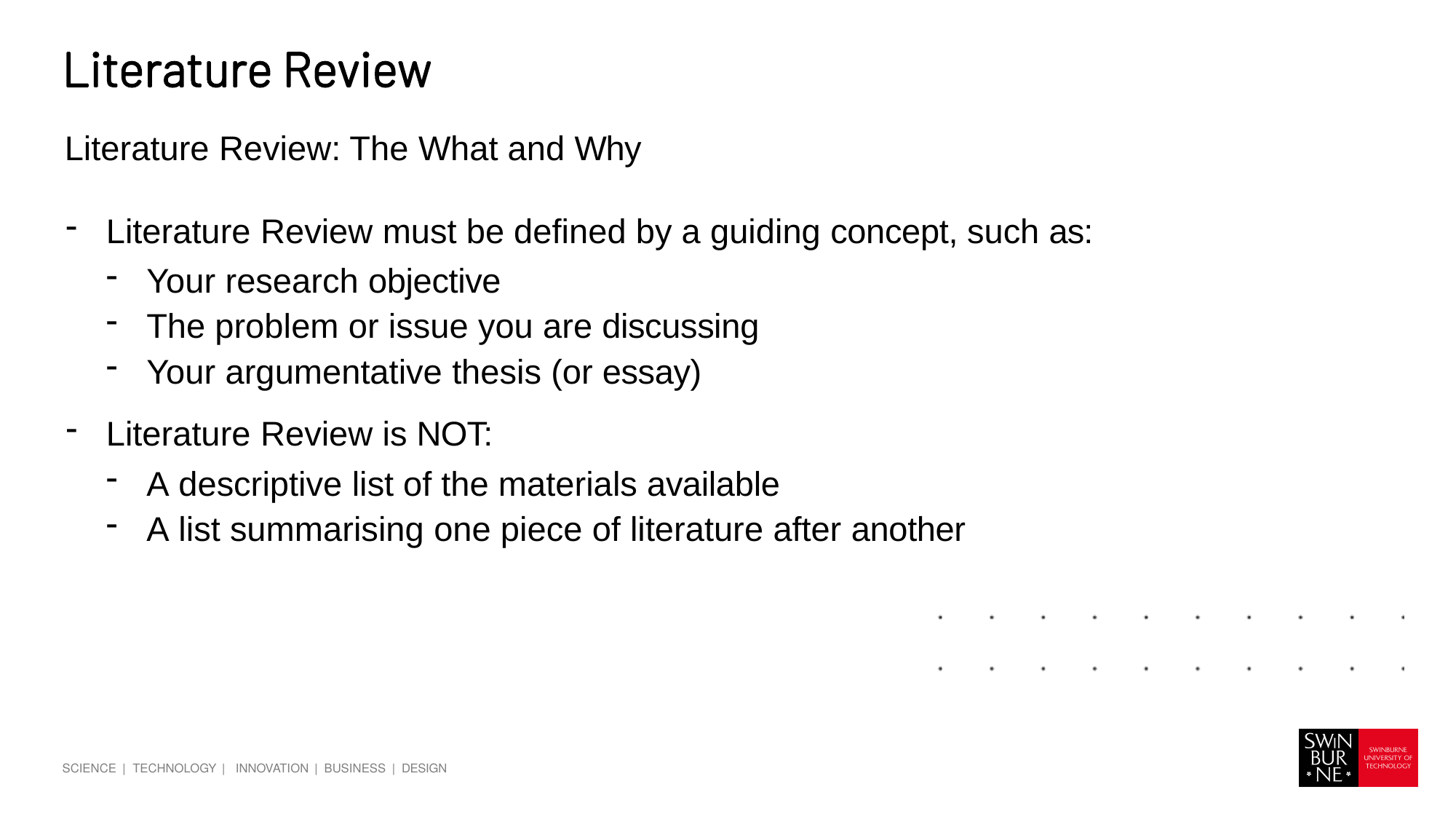

# Literature Review
Literature Review: The What and Why

Literature Review must be defined by a guiding concept, such as:
Your research objective
The problem or issue you are discussing
Your argumentative thesis (or essay)
Literature Review is NOT:
A descriptive list of the materials available
A list summarising one piece of literature after another
SCIENCE | TECHNOLOGY | INNOVATION | BUSINESS | DESIGN